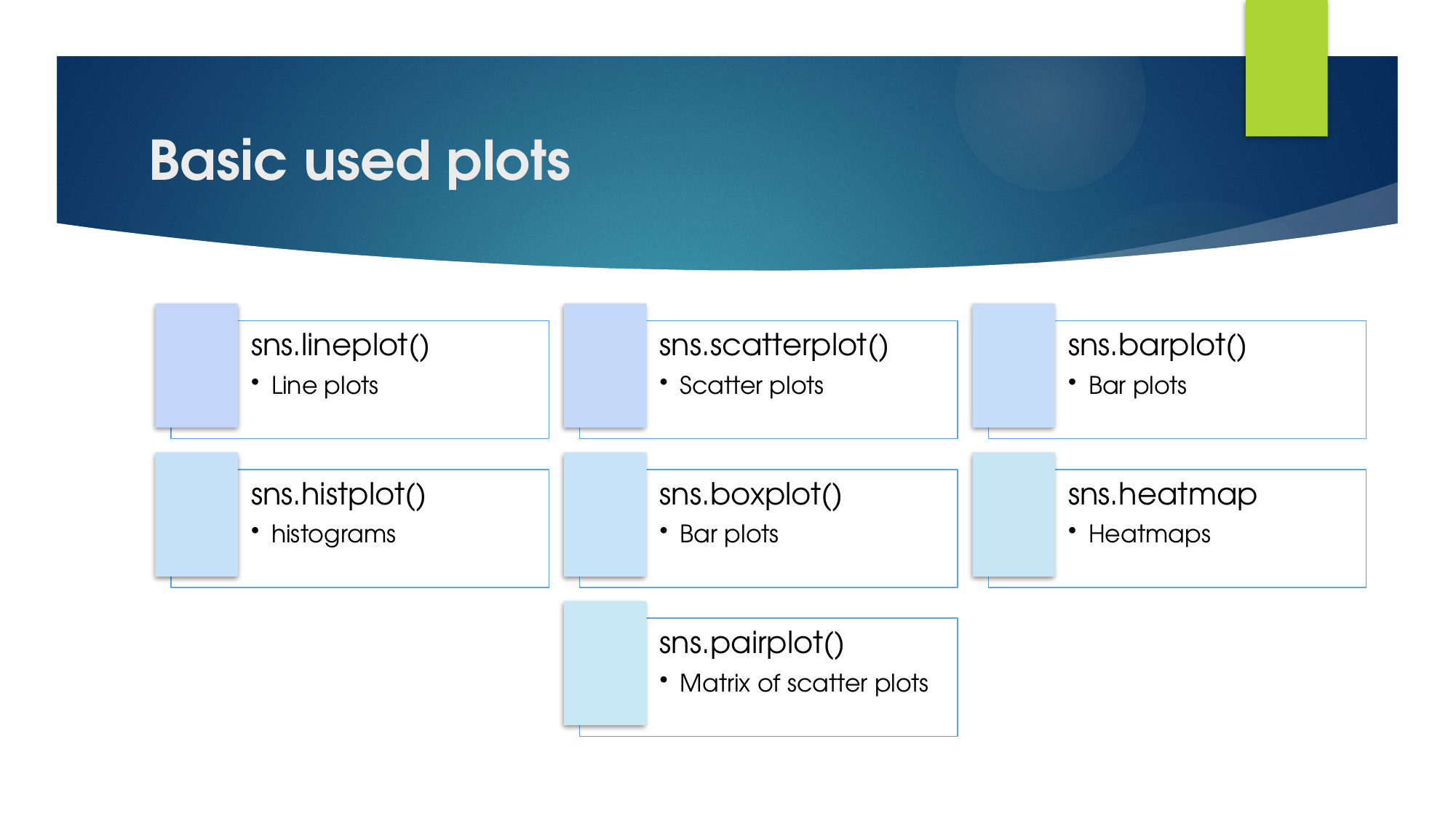

# Basic used plots
sns.lineplot()
Line plots
sns.scatterplot()
Scatter plots
sns.barplot()
Bar plots
sns.histplot()
histograms
sns.boxplot()
Bar plots
sns.heatmap
Heatmaps
sns.pairplot()
Matrix of scatter plots